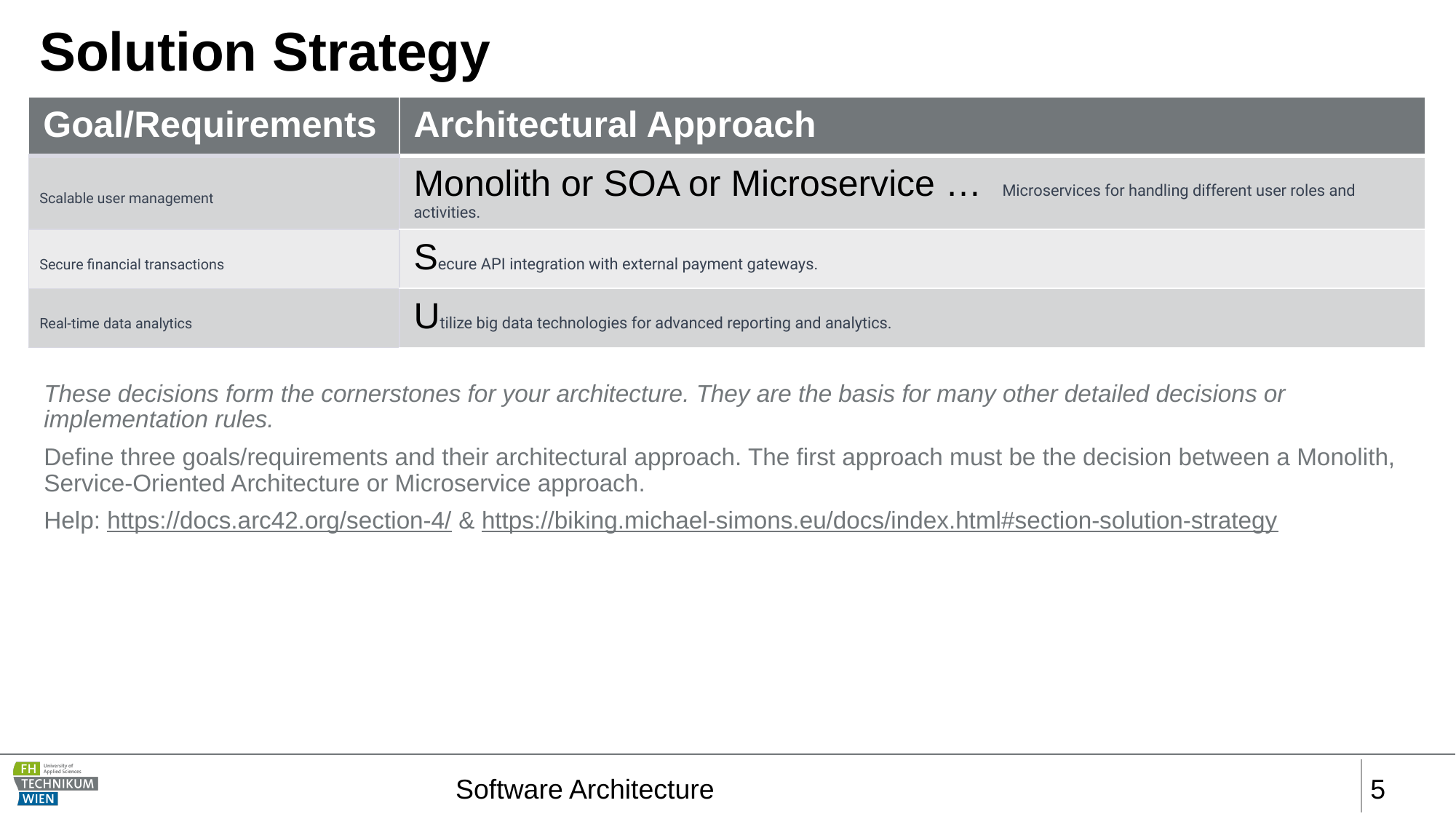

# Solution Strategy
| Goal/Requirements | Architectural Approach |
| --- | --- |
| Scalable user management | Monolith or SOA or Microservice … Microservices for handling different user roles and activities. |
| Secure financial transactions | Secure API integration with external payment gateways. |
| Real-time data analytics | Utilize big data technologies for advanced reporting and analytics. |
These decisions form the cornerstones for your architecture. They are the basis for many other detailed decisions or implementation rules.
Define three goals/requirements and their architectural approach. The first approach must be the decision between a Monolith, Service-Oriented Architecture or Microservice approach.
Help: https://docs.arc42.org/section-4/ & https://biking.michael-simons.eu/docs/index.html#section-solution-strategy
Software Architecture
5